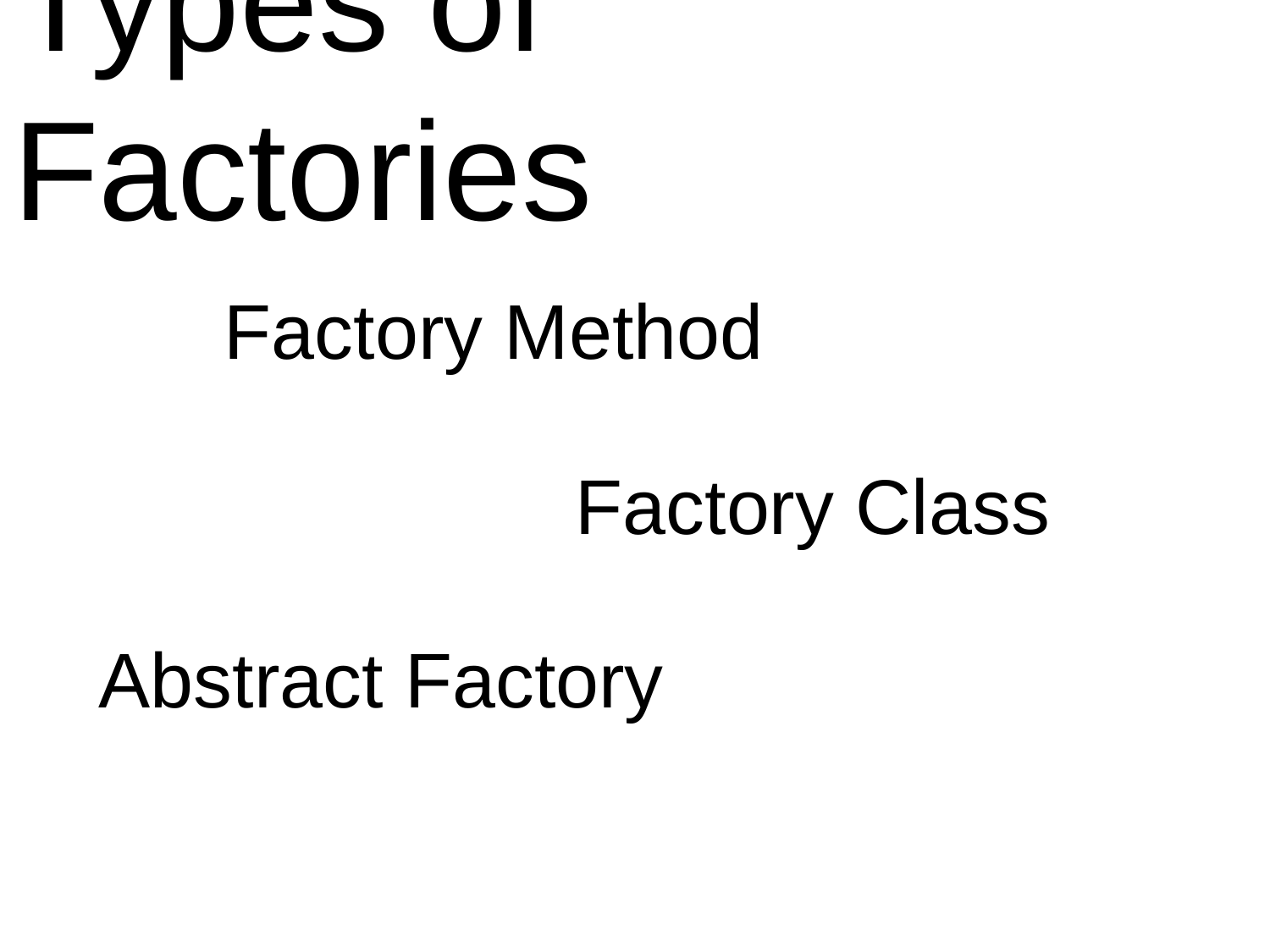

# Types of Factories
Factory Method
Factory Class
Abstract Factory